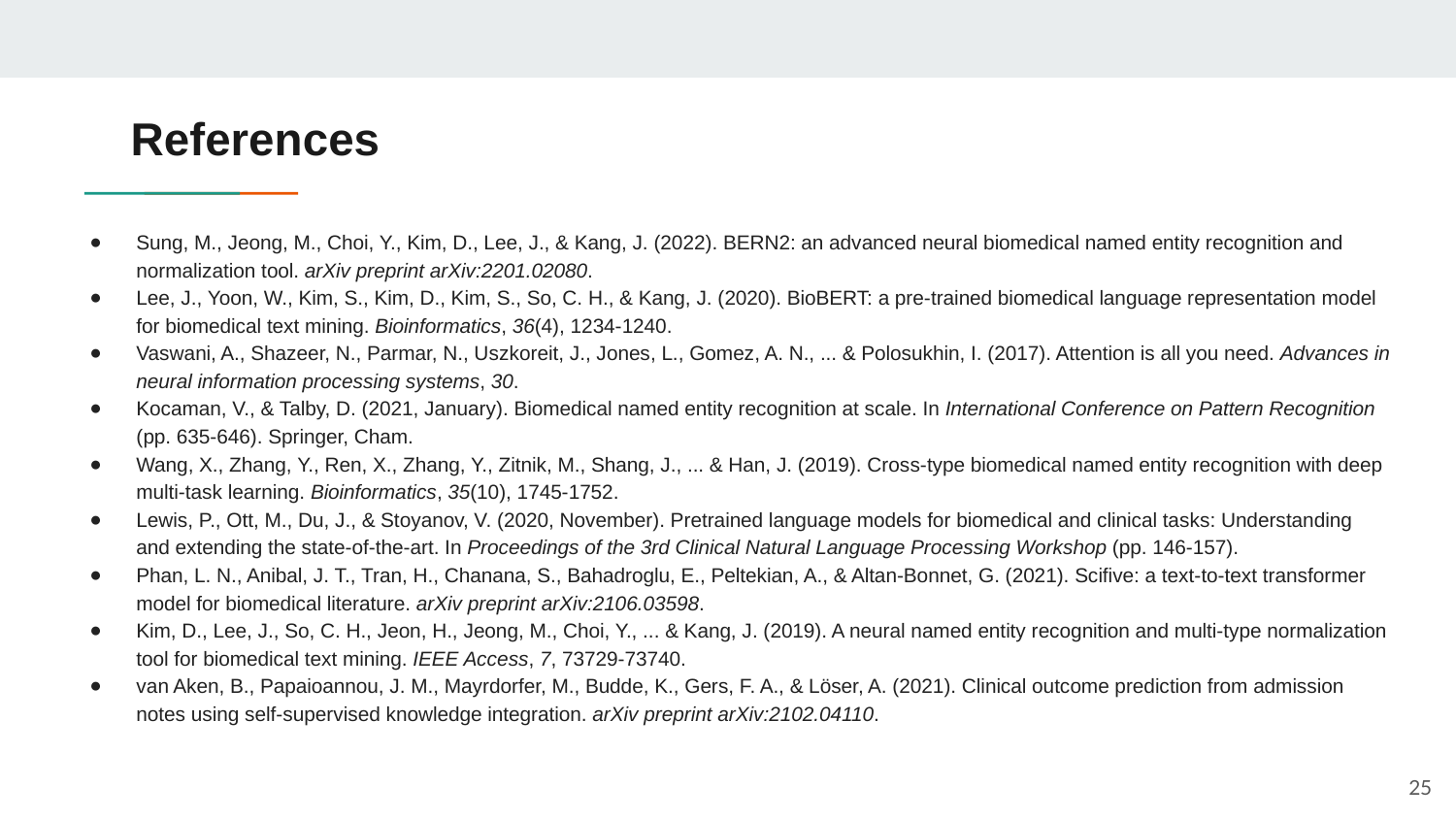

# References
Sung, M., Jeong, M., Choi, Y., Kim, D., Lee, J., & Kang, J. (2022). BERN2: an advanced neural biomedical named entity recognition and normalization tool. arXiv preprint arXiv:2201.02080.
Lee, J., Yoon, W., Kim, S., Kim, D., Kim, S., So, C. H., & Kang, J. (2020). BioBERT: a pre-trained biomedical language representation model for biomedical text mining. Bioinformatics, 36(4), 1234-1240.
Vaswani, A., Shazeer, N., Parmar, N., Uszkoreit, J., Jones, L., Gomez, A. N., ... & Polosukhin, I. (2017). Attention is all you need. Advances in neural information processing systems, 30.
Kocaman, V., & Talby, D. (2021, January). Biomedical named entity recognition at scale. In International Conference on Pattern Recognition (pp. 635-646). Springer, Cham.
Wang, X., Zhang, Y., Ren, X., Zhang, Y., Zitnik, M., Shang, J., ... & Han, J. (2019). Cross-type biomedical named entity recognition with deep multi-task learning. Bioinformatics, 35(10), 1745-1752.
Lewis, P., Ott, M., Du, J., & Stoyanov, V. (2020, November). Pretrained language models for biomedical and clinical tasks: Understanding and extending the state-of-the-art. In Proceedings of the 3rd Clinical Natural Language Processing Workshop (pp. 146-157).
Phan, L. N., Anibal, J. T., Tran, H., Chanana, S., Bahadroglu, E., Peltekian, A., & Altan-Bonnet, G. (2021). Scifive: a text-to-text transformer model for biomedical literature. arXiv preprint arXiv:2106.03598.
Kim, D., Lee, J., So, C. H., Jeon, H., Jeong, M., Choi, Y., ... & Kang, J. (2019). A neural named entity recognition and multi-type normalization tool for biomedical text mining. IEEE Access, 7, 73729-73740.
van Aken, B., Papaioannou, J. M., Mayrdorfer, M., Budde, K., Gers, F. A., & Löser, A. (2021). Clinical outcome prediction from admission notes using self-supervised knowledge integration. arXiv preprint arXiv:2102.04110.
25